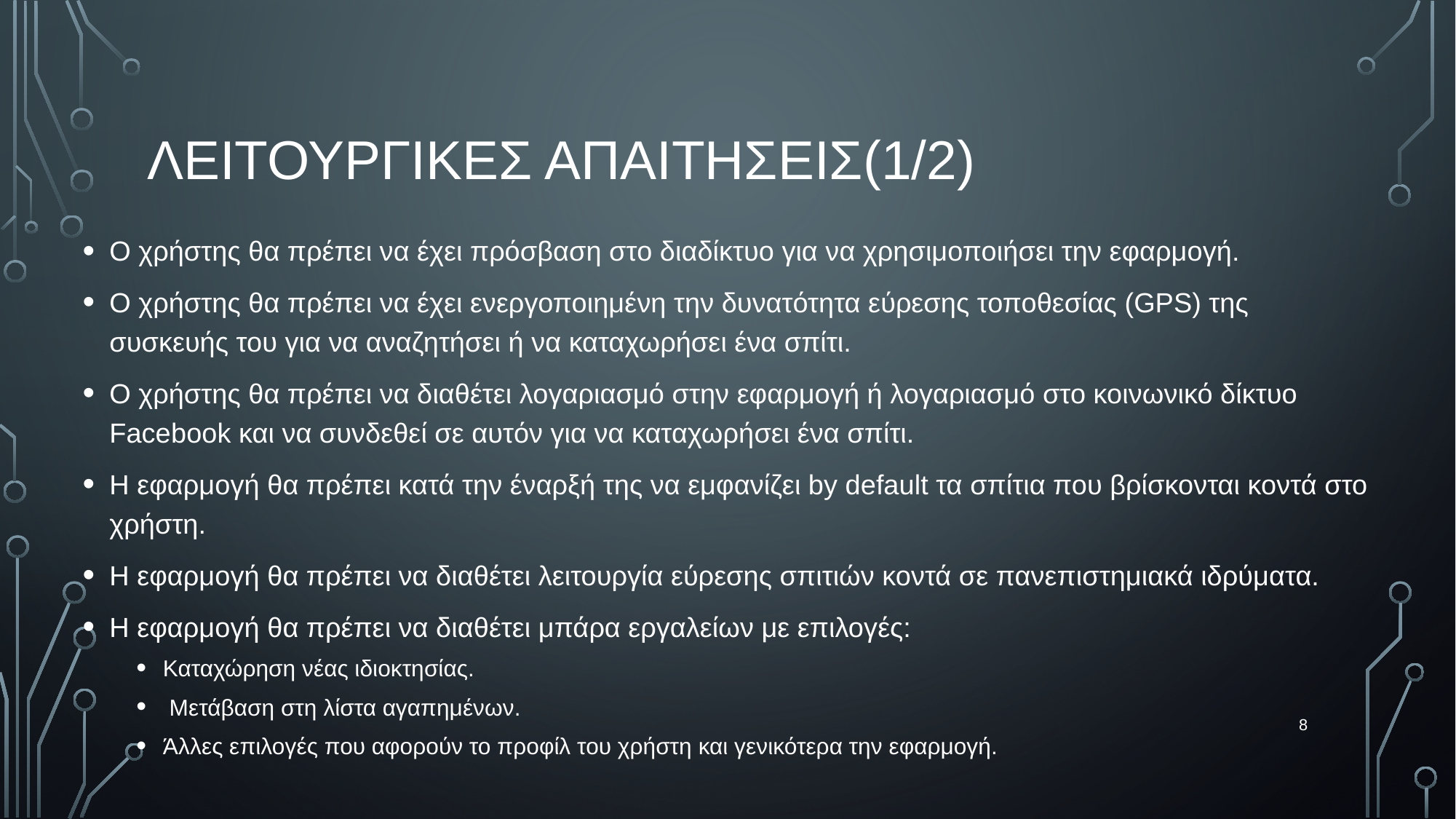

# Λειτουργικεσ ΑΠαιτησεις(1/2)
Ο χρήστης θα πρέπει να έχει πρόσβαση στο διαδίκτυο για να χρησιμοποιήσει την εφαρμογή.
Ο χρήστης θα πρέπει να έχει ενεργοποιημένη την δυνατότητα εύρεσης τοποθεσίας (GPS) της συσκευής του για να αναζητήσει ή να καταχωρήσει ένα σπίτι.
Ο χρήστης θα πρέπει να διαθέτει λογαριασμό στην εφαρμογή ή λογαριασμό στο κοινωνικό δίκτυο Facebook και να συνδεθεί σε αυτόν για να καταχωρήσει ένα σπίτι.
Η εφαρμογή θα πρέπει κατά την έναρξή της να εμφανίζει by default τα σπίτια που βρίσκονται κοντά στο χρήστη.
Η εφαρμογή θα πρέπει να διαθέτει λειτουργία εύρεσης σπιτιών κοντά σε πανεπιστημιακά ιδρύματα.
Η εφαρμογή θα πρέπει να διαθέτει μπάρα εργαλείων με επιλογές:
Καταχώρηση νέας ιδιοκτησίας.
 Μετάβαση στη λίστα αγαπημένων.
Άλλες επιλογές που αφορούν το προφίλ του χρήστη και γενικότερα την εφαρμογή.

8